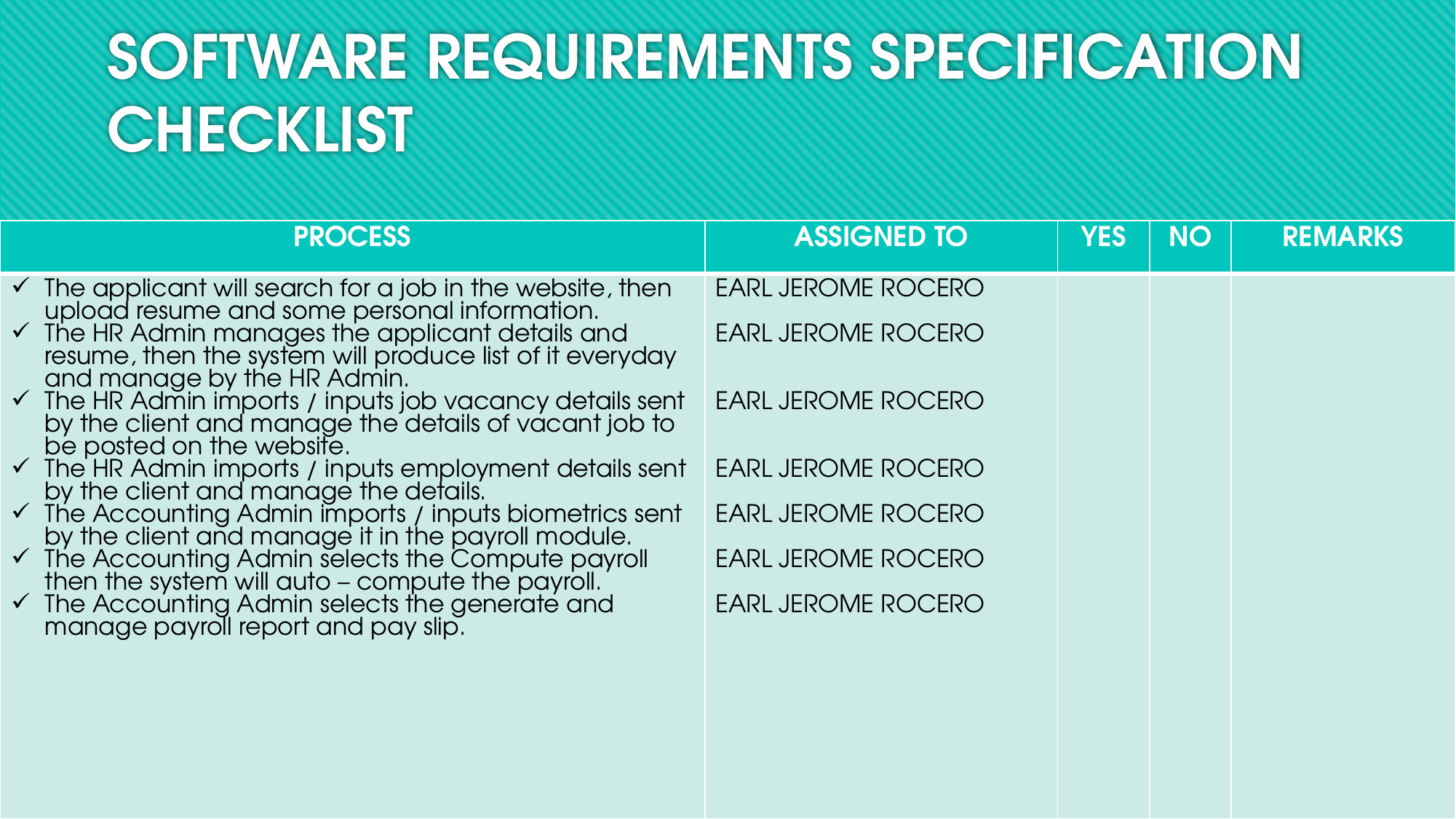

# SOFTWARE REQUIREMENTS SPECIFICATION CHECKLIST
| PROCESS | ASSIGNED TO | YES | NO | REMARKS |
| --- | --- | --- | --- | --- |
| The applicant will search for a job in the website, then upload resume and some personal information. The HR Admin manages the applicant details and resume, then the system will produce list of it everyday and manage by the HR Admin. The HR Admin imports / inputs job vacancy details sent by the client and manage the details of vacant job to be posted on the website. The HR Admin imports / inputs employment details sent by the client and manage the details. The Accounting Admin imports / inputs biometrics sent by the client and manage it in the payroll module. The Accounting Admin selects the Compute payroll then the system will auto – compute the payroll. The Accounting Admin selects the generate and manage payroll report and pay slip. | EARL JEROME ROCERO EARL JEROME ROCERO EARL JEROME ROCERO EARL JEROME ROCERO EARL JEROME ROCERO EARL JEROME ROCERO EARL JEROME ROCERO |  |  |  |